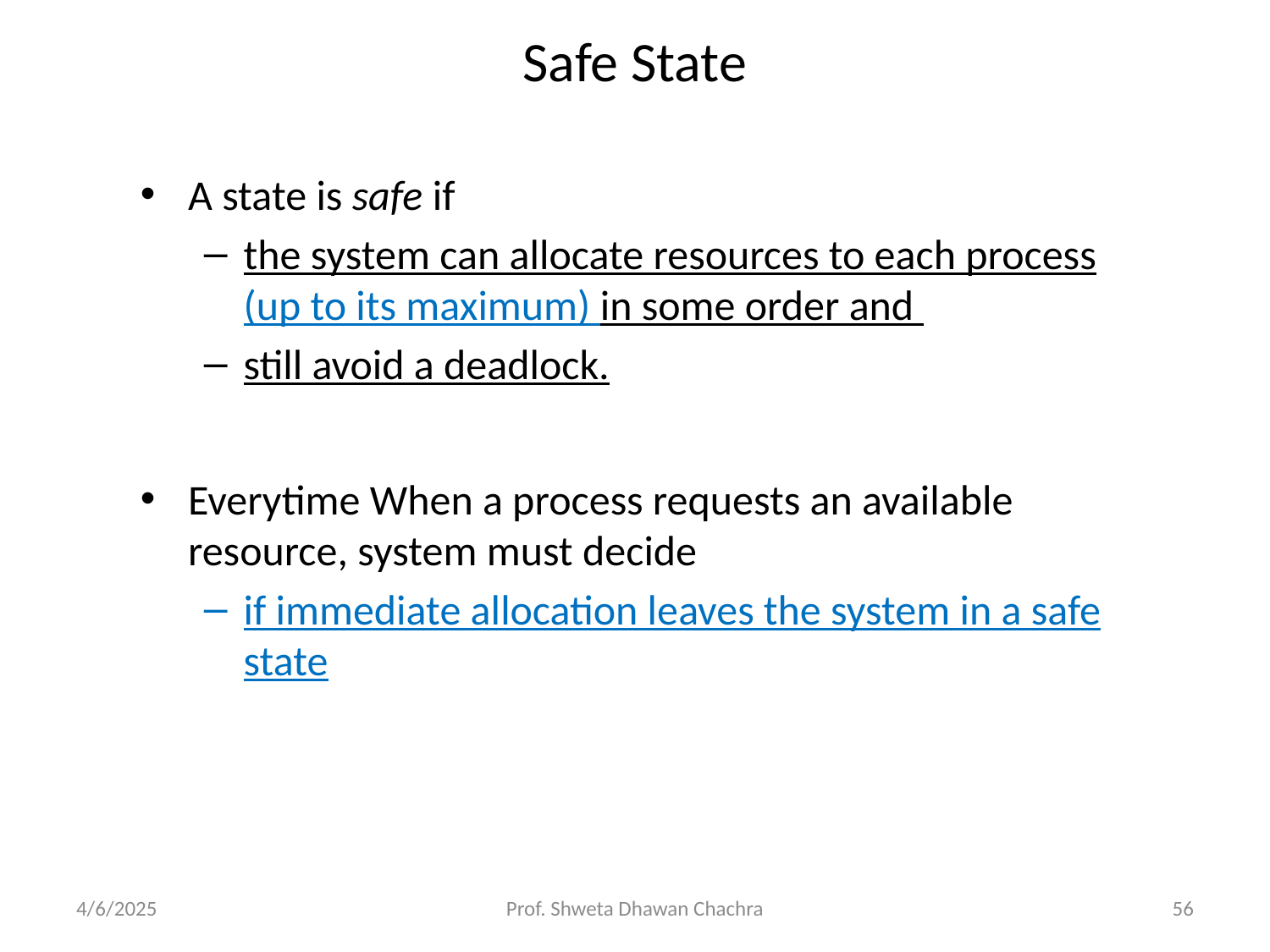

# Safe State
A state is safe if
the system can allocate resources to each process (up to its maximum) in some order and
still avoid a deadlock.

Everytime When a process requests an available resource, system must decide
if immediate allocation leaves the system in a safe state

4/6/2025
Prof. Shweta Dhawan Chachra
56